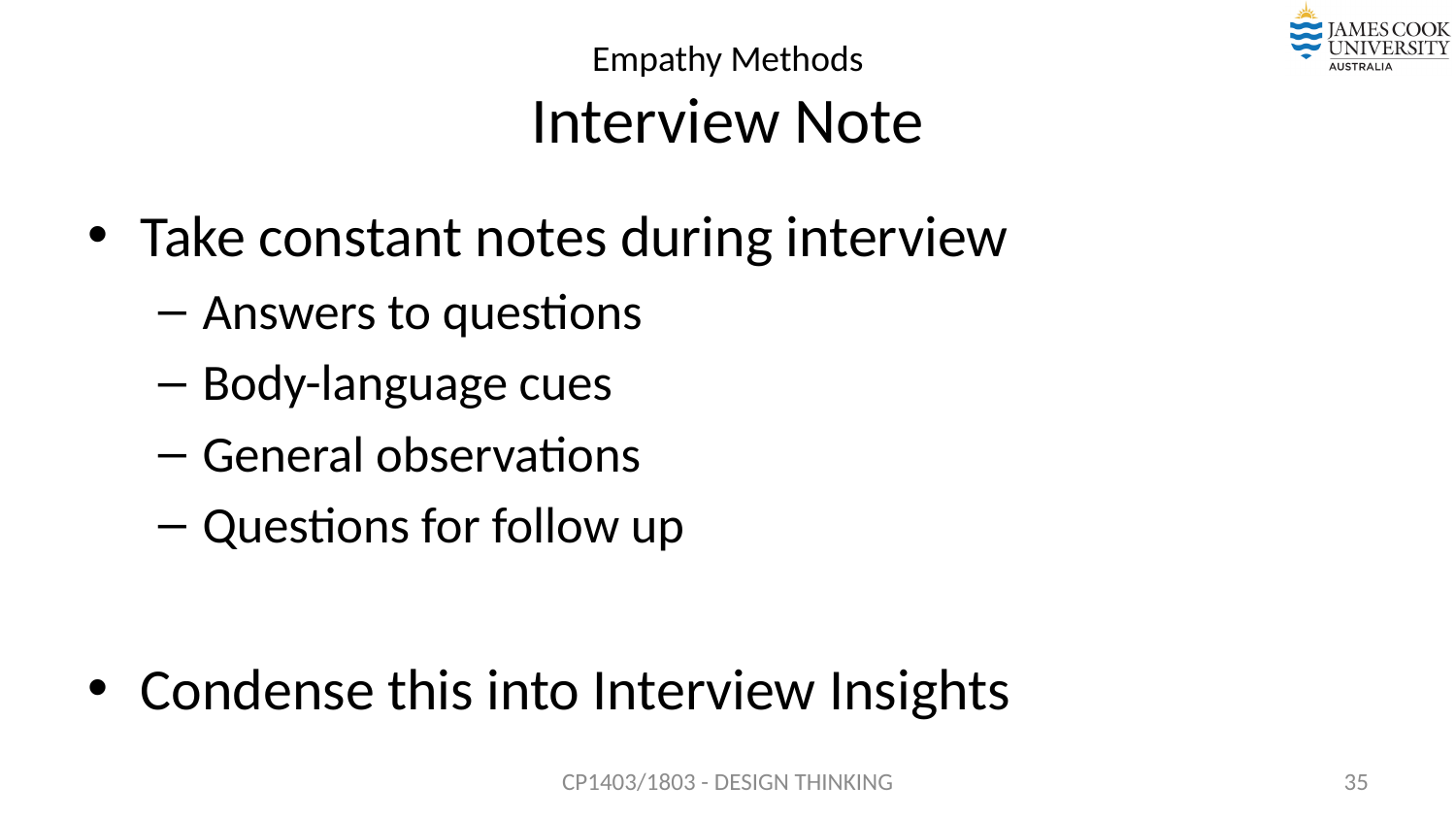

Empathy Methods
Interview Note
Take constant notes during interview
Answers to questions
Body-language cues
General observations
Questions for follow up

Condense this into Interview Insights
CP1403/1803 - DESIGN THINKING
35